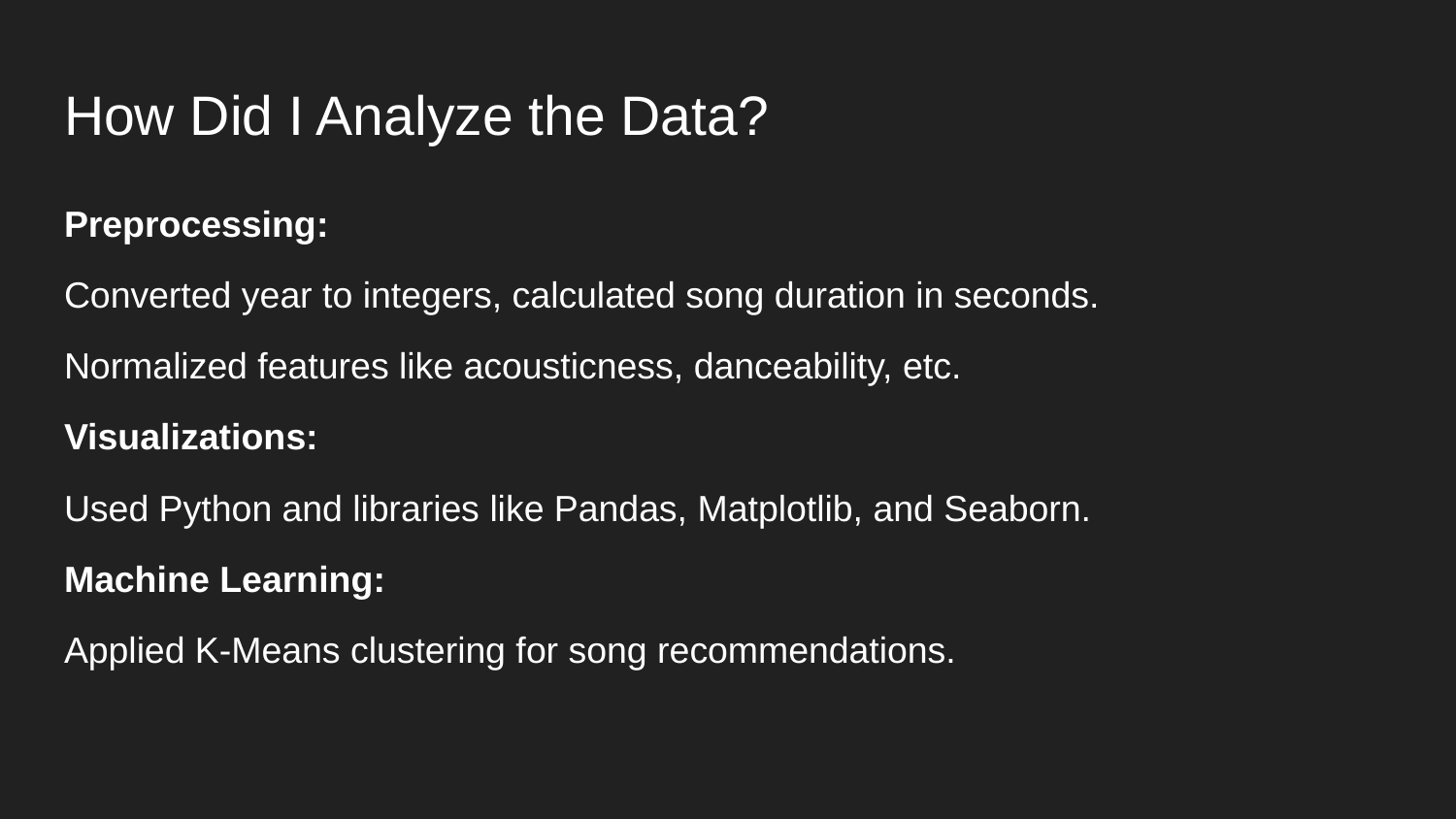

# How Did I Analyze the Data?

Preprocessing:
Converted year to integers, calculated song duration in seconds.
Normalized features like acousticness, danceability, etc.
Visualizations:
Used Python and libraries like Pandas, Matplotlib, and Seaborn.
Machine Learning:
Applied K-Means clustering for song recommendations.